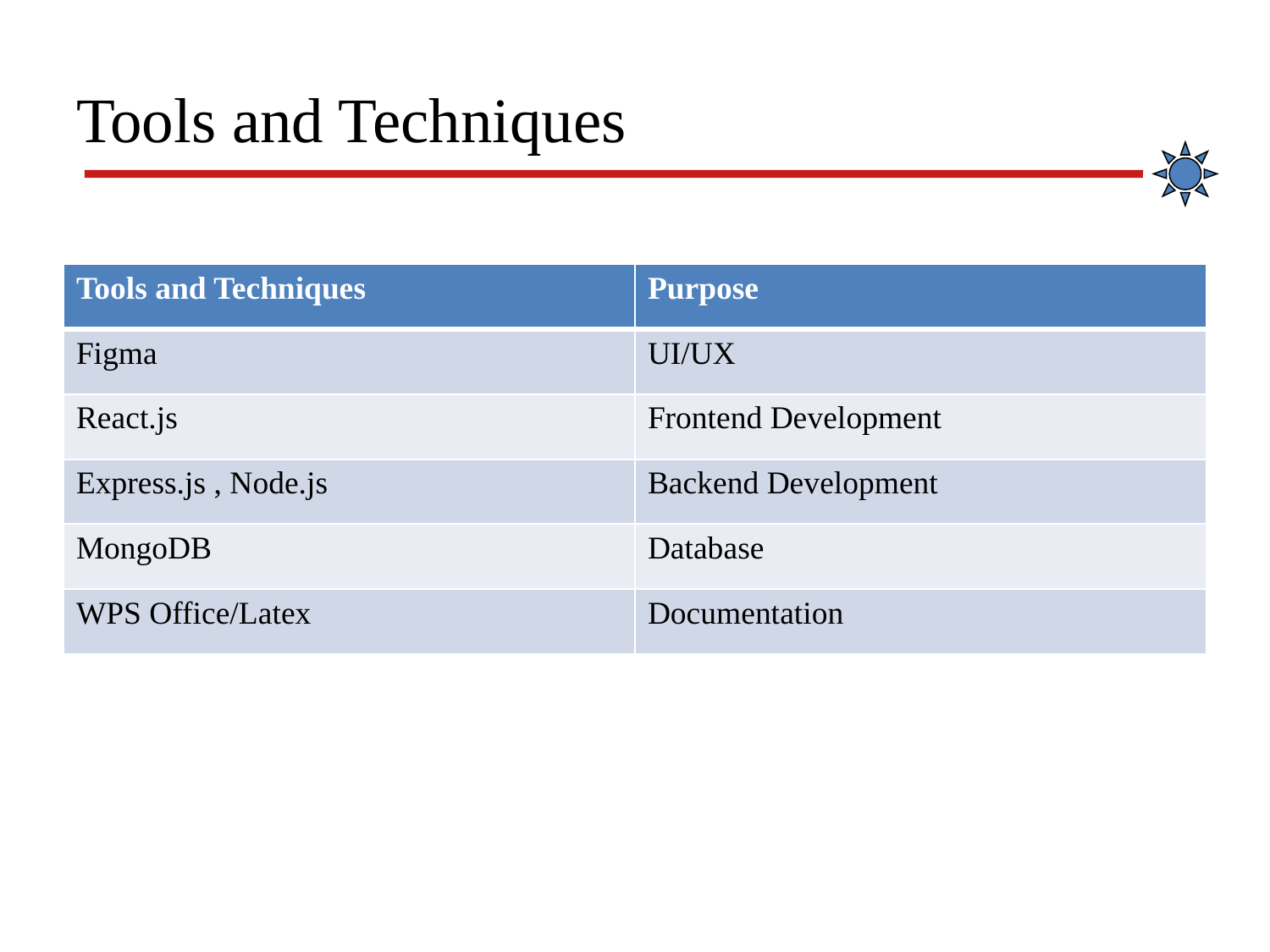

# Tools and Techniques
| Tools and Techniques | Purpose |
| --- | --- |
| Figma | UI/UX |
| React.js | Frontend Development |
| Express.js , Node.js | Backend Development |
| MongoDB | Database |
| WPS Office/Latex | Documentation |